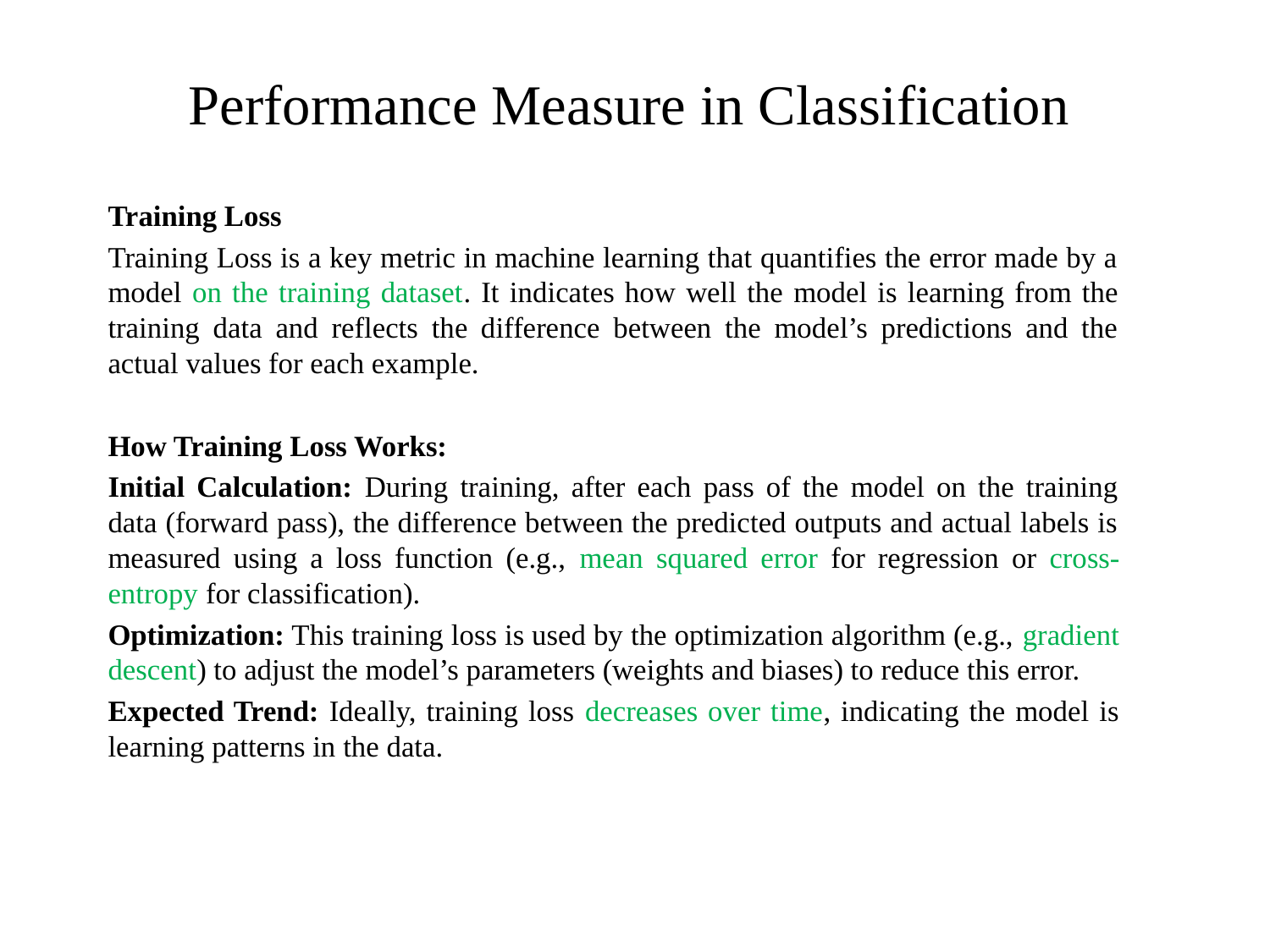

# Performance Measure in Classification
Training Loss
Training Loss is a key metric in machine learning that quantifies the error made by a model on the training dataset. It indicates how well the model is learning from the training data and reflects the difference between the model’s predictions and the actual values for each example.

How Training Loss Works:
Initial Calculation: During training, after each pass of the model on the training data (forward pass), the difference between the predicted outputs and actual labels is measured using a loss function (e.g., mean squared error for regression or cross-entropy for classification).
Optimization: This training loss is used by the optimization algorithm (e.g., gradient descent) to adjust the model’s parameters (weights and biases) to reduce this error.
Expected Trend: Ideally, training loss decreases over time, indicating the model is learning patterns in the data.